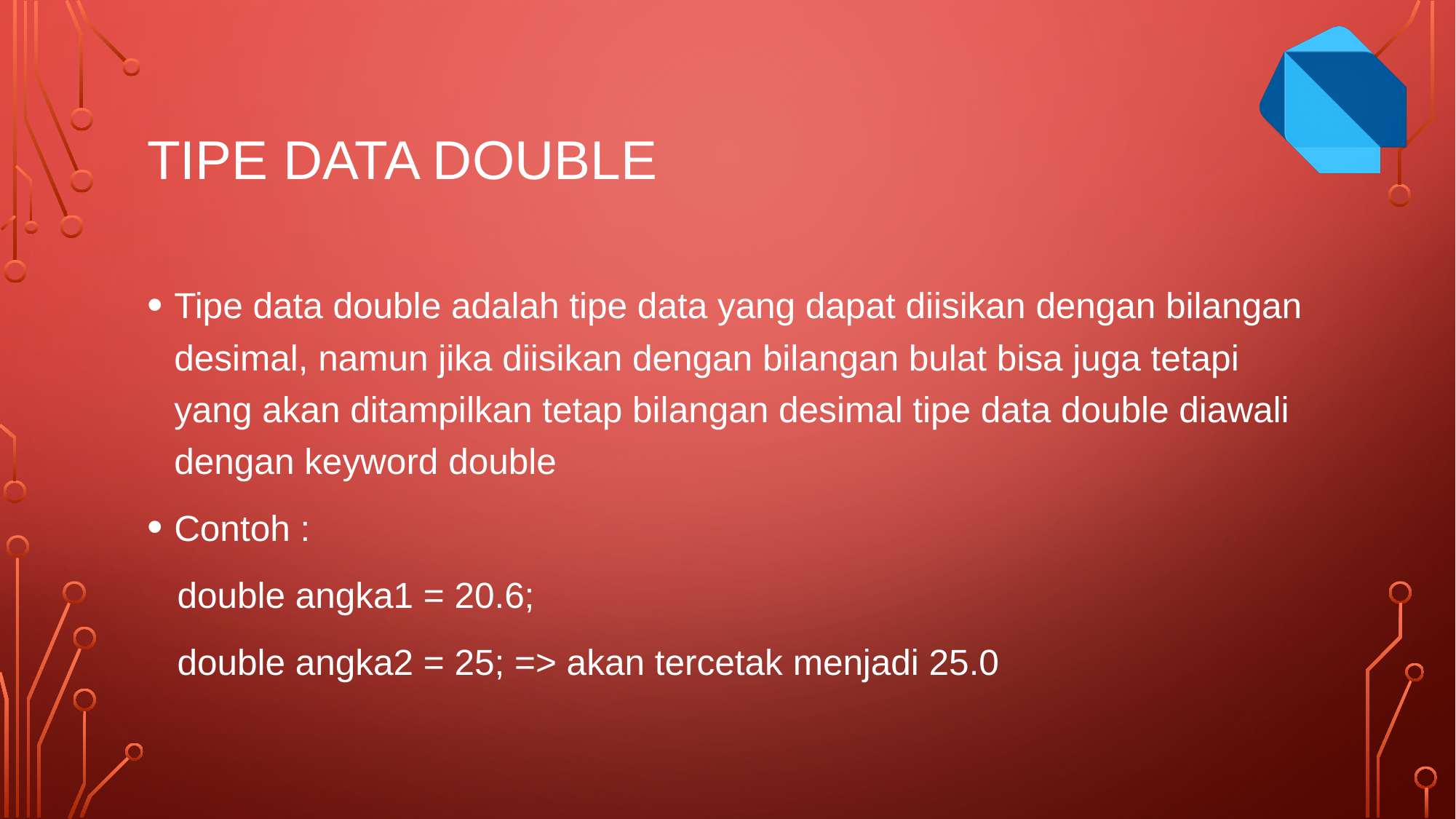

# Tipe data double
Tipe data double adalah tipe data yang dapat diisikan dengan bilangan desimal, namun jika diisikan dengan bilangan bulat bisa juga tetapi yang akan ditampilkan tetap bilangan desimal tipe data double diawali dengan keyword double
Contoh :
   double angka1 = 20.6;
   double angka2 = 25; => akan tercetak menjadi 25.0